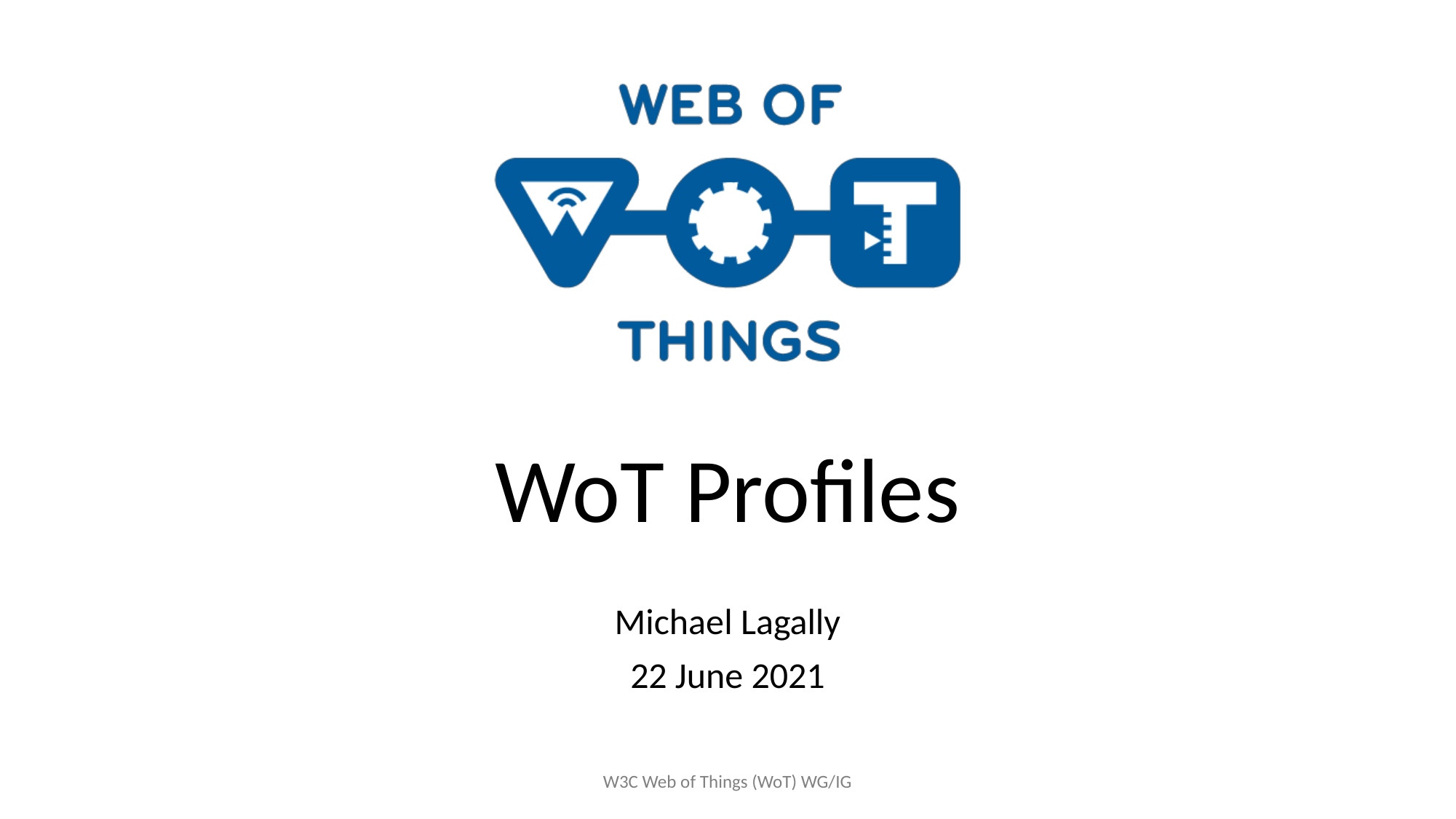

# WoT Profiles
Michael Lagally
22 June 2021
W3C Web of Things (WoT) WG/IG